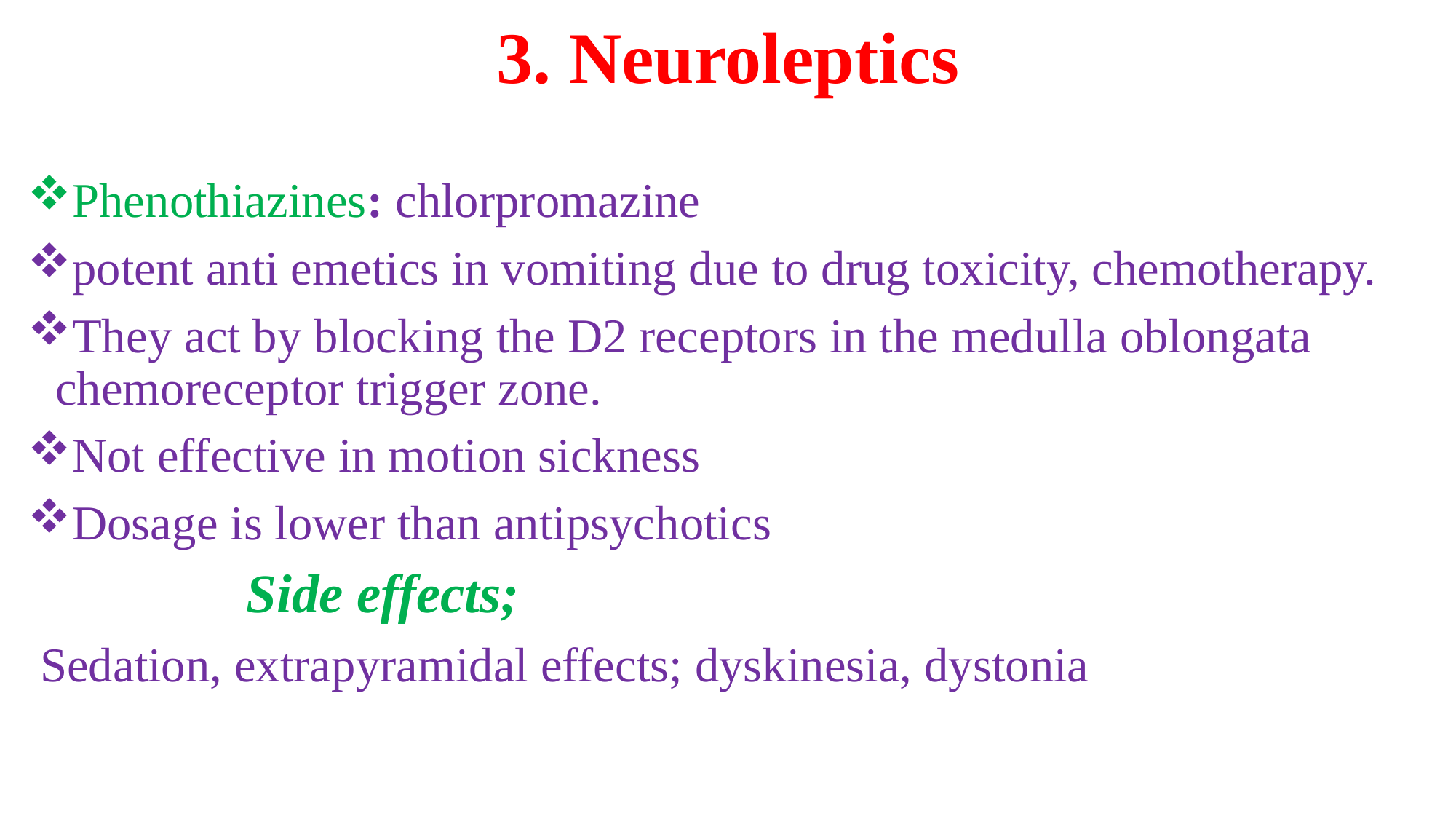

3. Neuroleptics

Phenothiazines: chlorpromazine
potent anti emetics in vomiting due to drug toxicity, chemotherapy.
They act by blocking the D2 receptors in the medulla oblongata chemoreceptor trigger zone.
Not effective in motion sickness
Dosage is lower than antipsychotics
		Side effects;
 Sedation, extrapyramidal effects; dyskinesia, dystonia